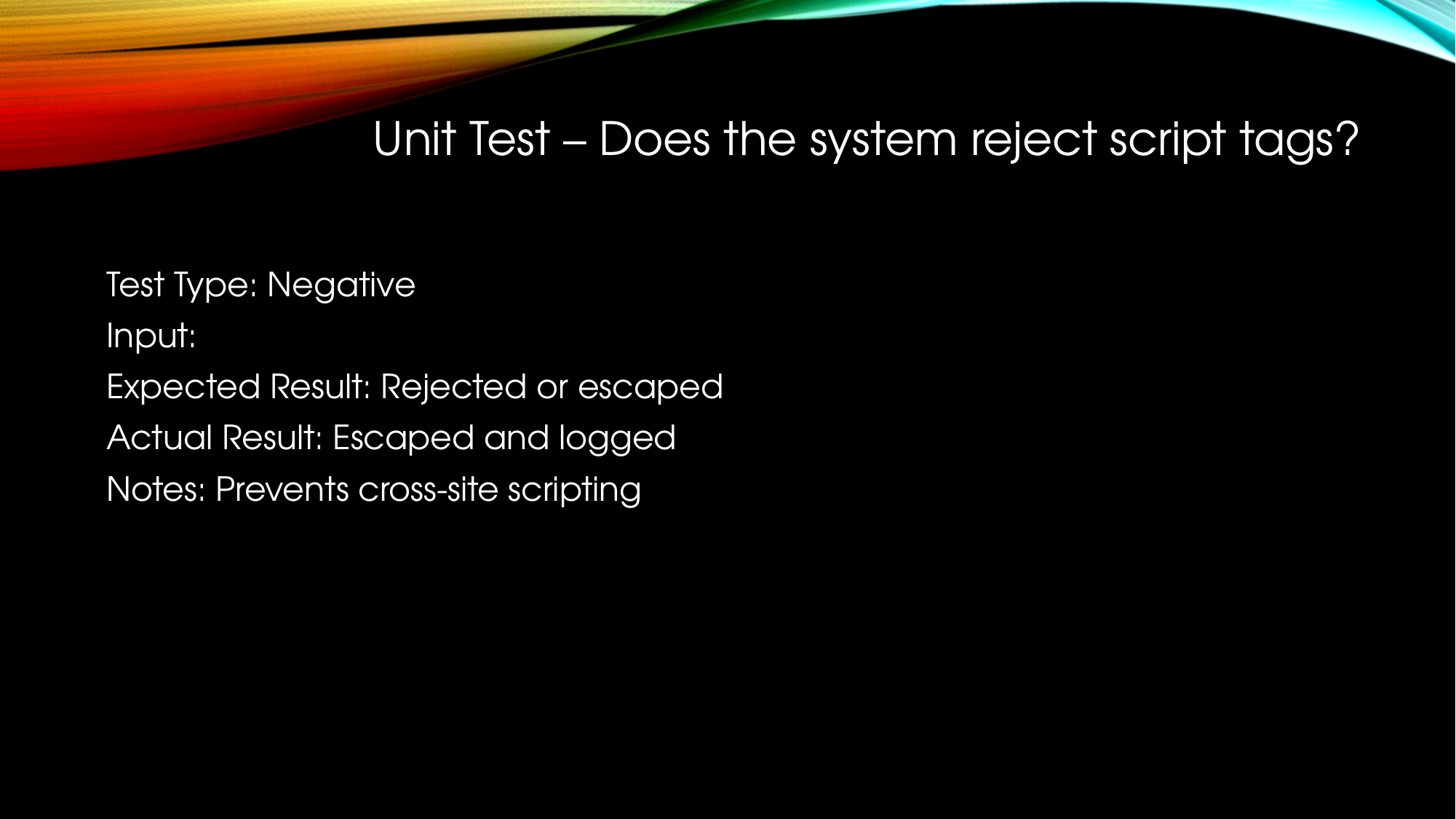

# Unit Test – Does the system reject script tags?
Test Type: Negative
Input:
Expected Result: Rejected or escaped
Actual Result: Escaped and logged
Notes: Prevents cross-site scripting